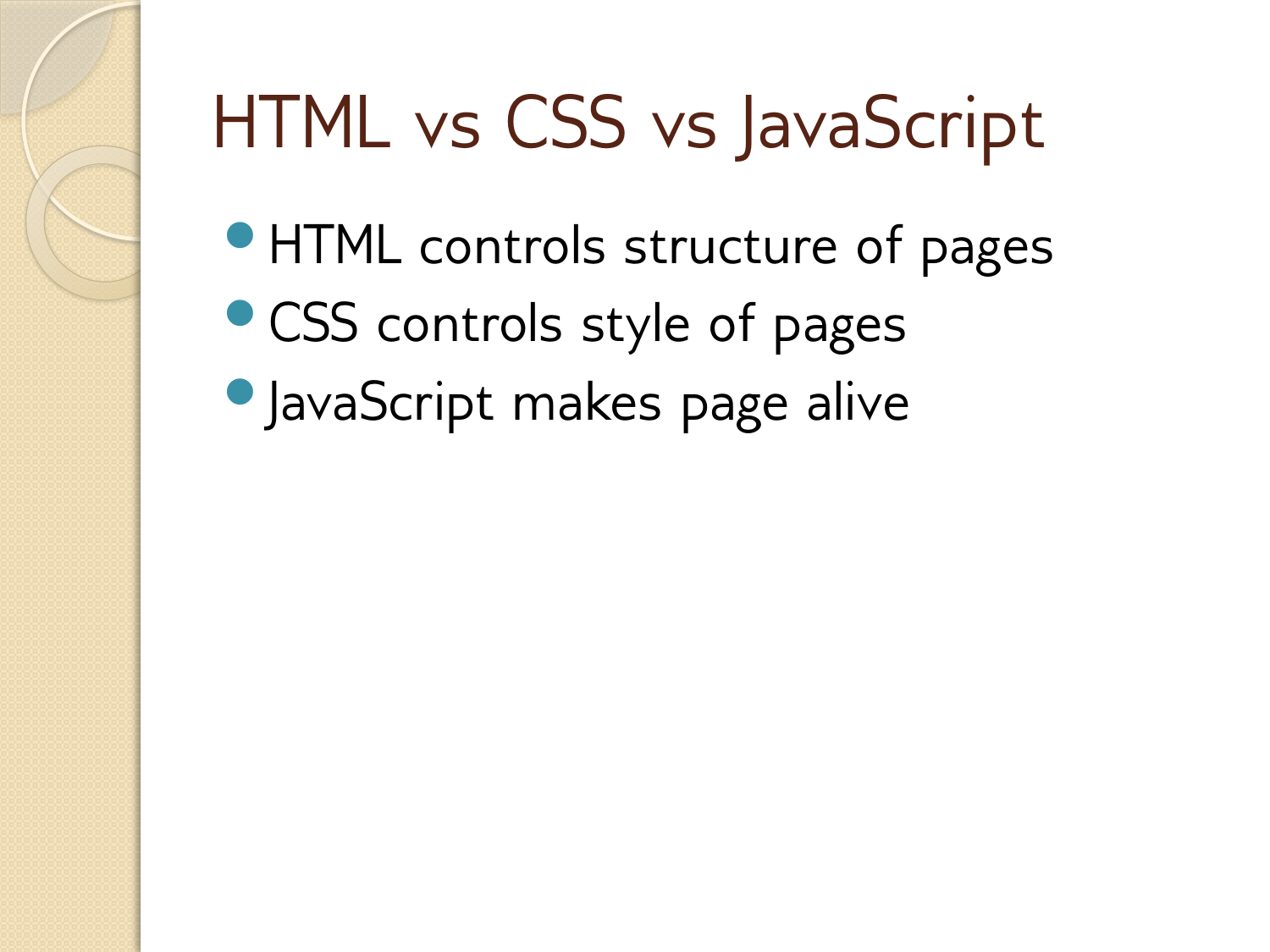

# HTML vs CSS vs JavaScript
HTML controls structure of pages
CSS controls style of pages
JavaScript makes page alive